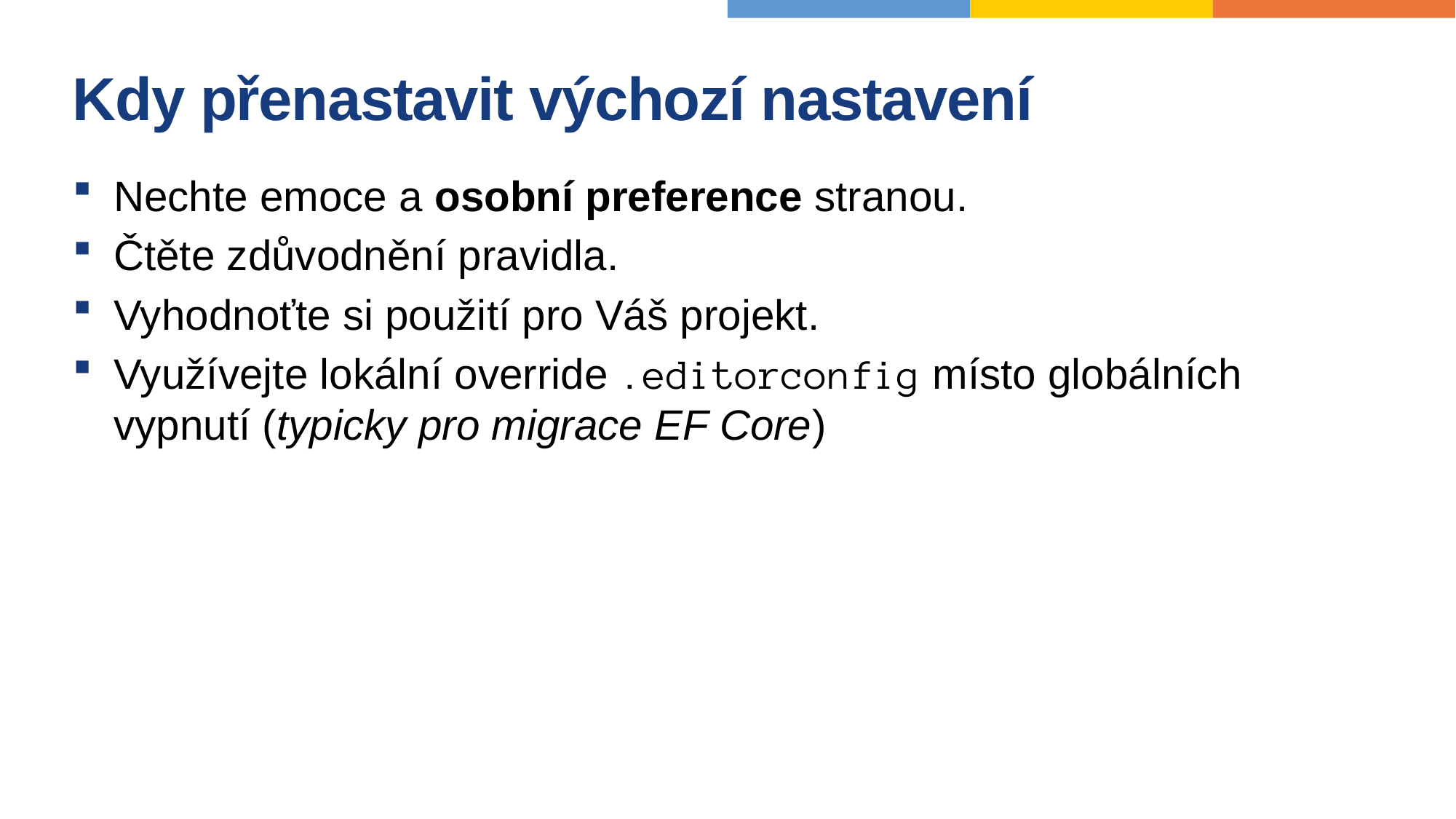

# Kdy přenastavit výchozí nastavení
Nechte emoce a osobní preference stranou.
Čtěte zdůvodnění pravidla.
Vyhodnoťte si použití pro Váš projekt.
Využívejte lokální override .editorconfig místo globálních vypnutí (typicky pro migrace EF Core)